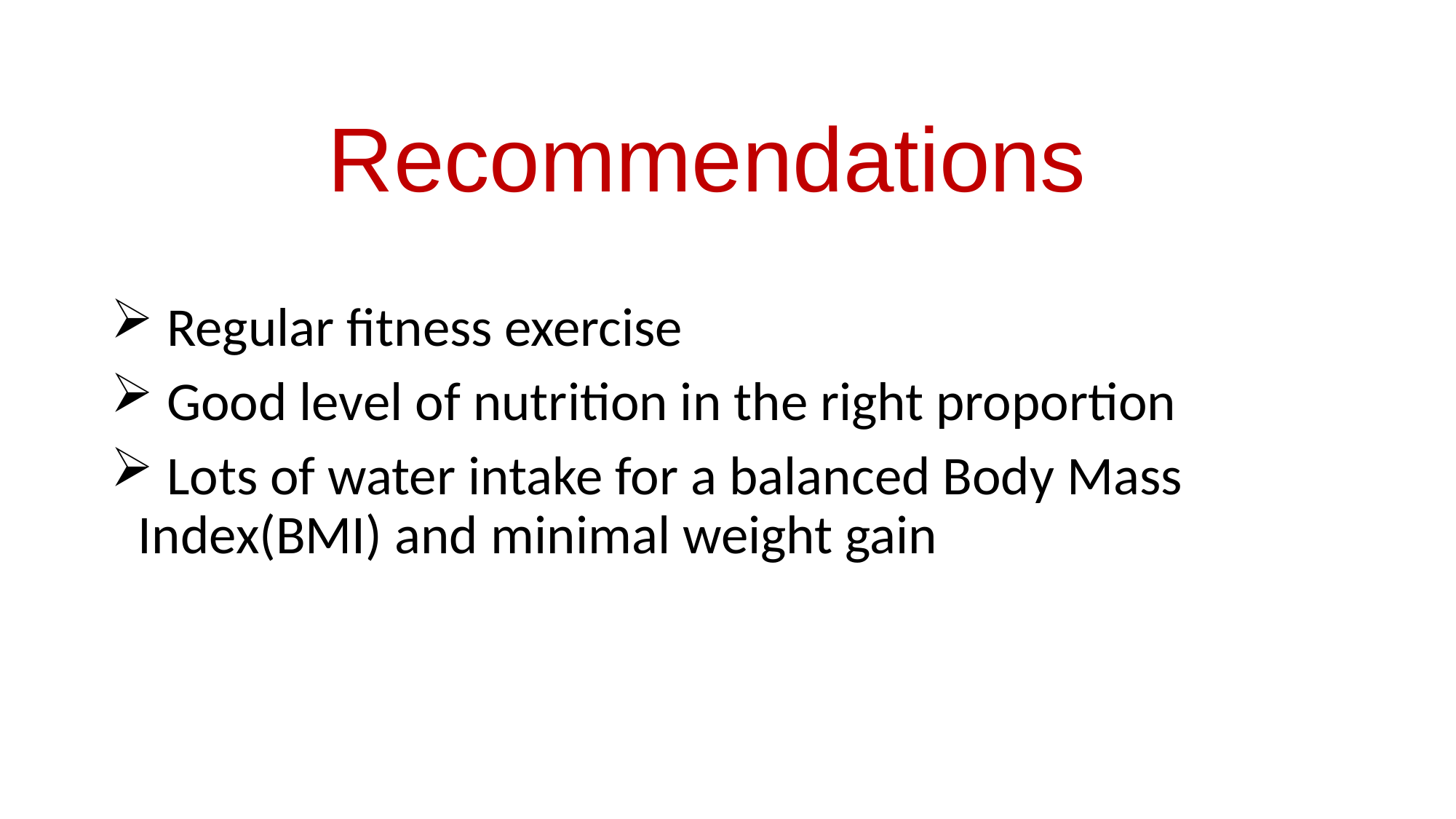

# Recommendations
 Regular fitness exercise
 Good level of nutrition in the right proportion
 Lots of water intake for a balanced Body Mass Index(BMI) and minimal weight gain